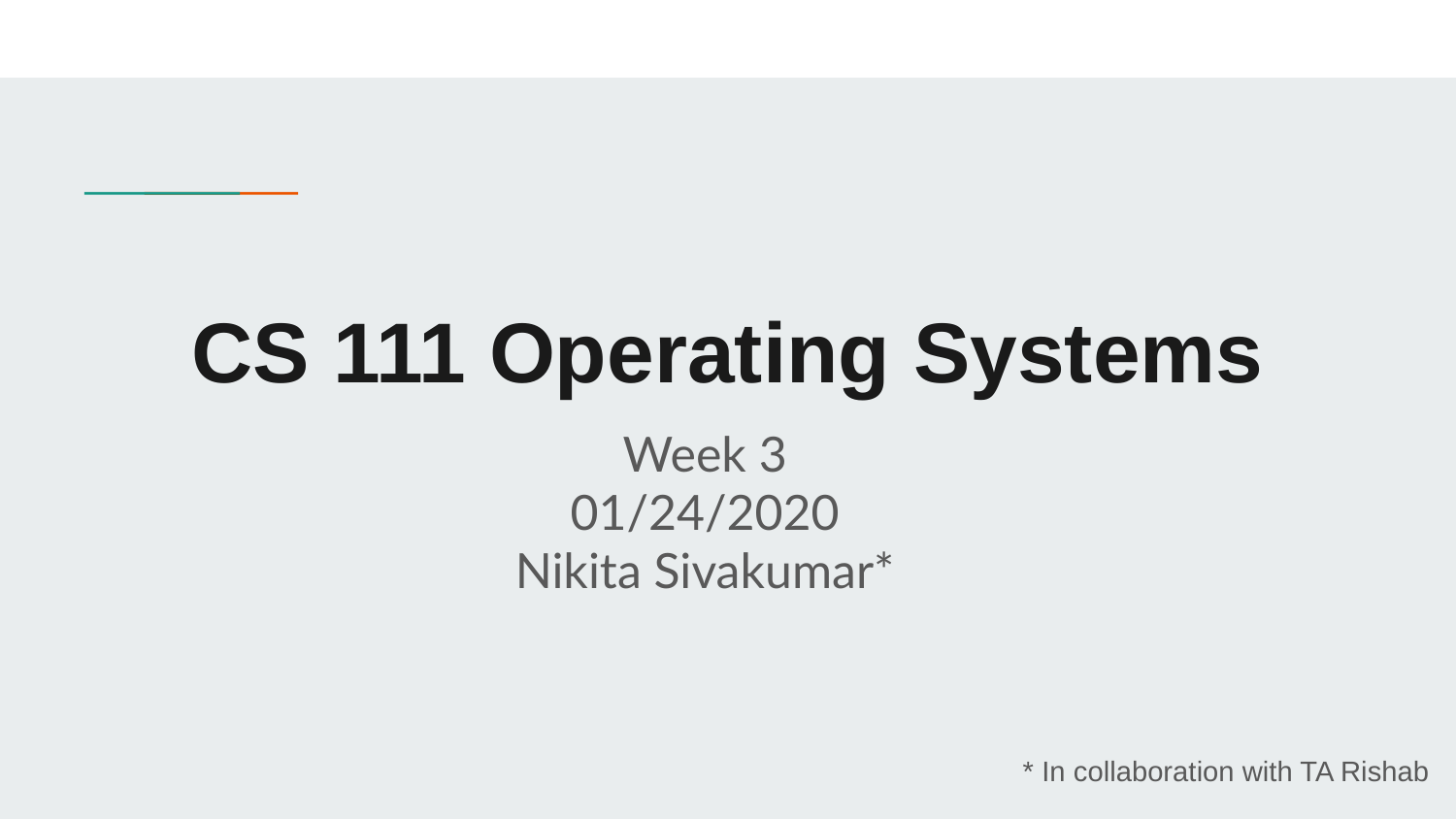

# CS 111 Operating Systems
Week 3
01/24/2020
Nikita Sivakumar*
* In collaboration with TA Rishab